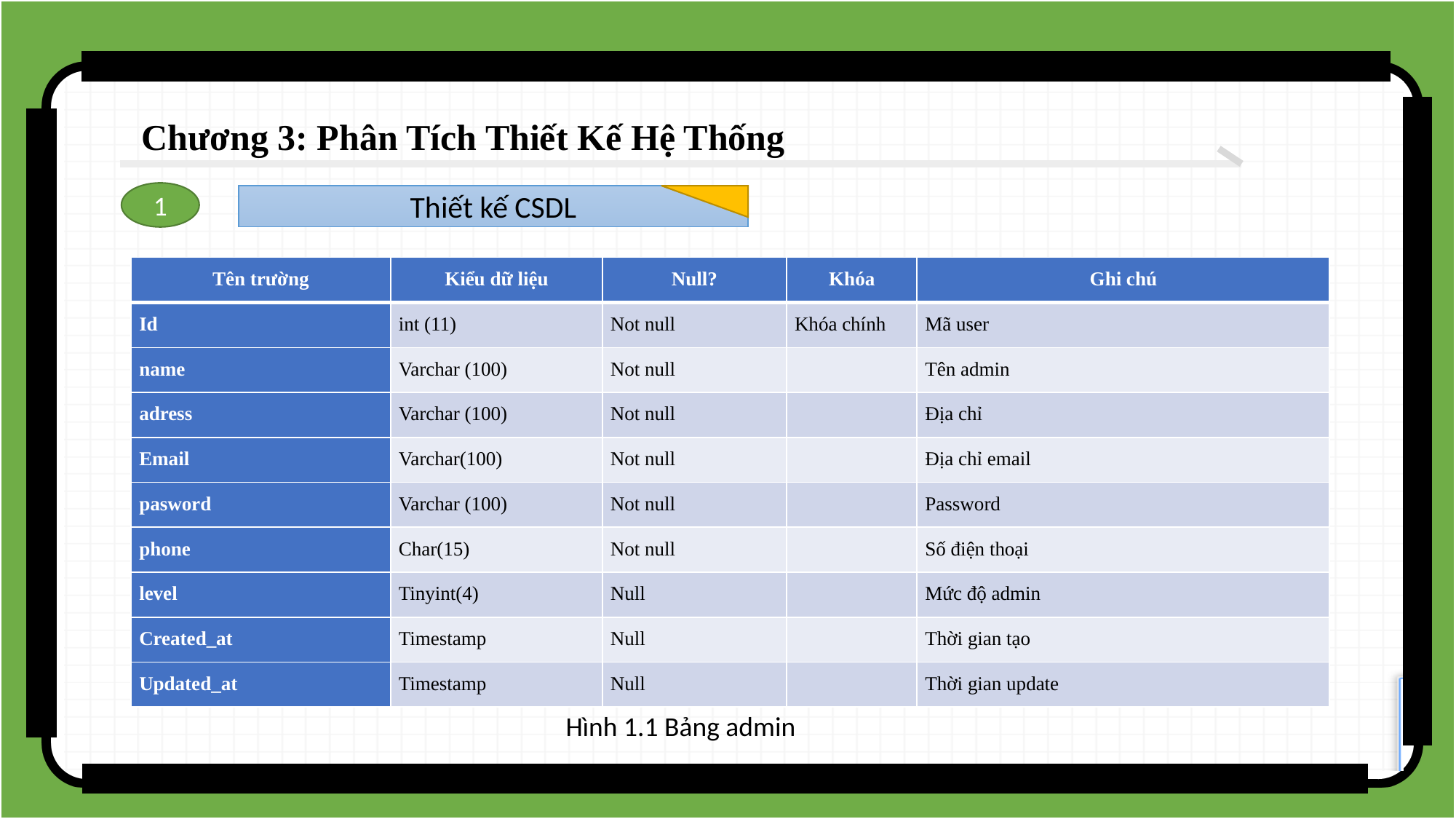

Chương 3: Phân Tích Thiết Kế Hệ Thống
1
Thiết kế CSDL

| Tên trường | Kiểu dữ liệu | Null? | Khóa | Ghi chú |
| --- | --- | --- | --- | --- |
| Id | int (11) | Not null | Khóa chính | Mã user |
| name | Varchar (100) | Not null |  | Tên admin |
| adress | Varchar (100) | Not null |  | Địa chỉ |
| Email | Varchar(100) | Not null |  | Địa chỉ email |
| pasword | Varchar (100) | Not null |  | Password |
| phone | Char(15) | Not null |  | Số điện thoại |
| level | Tinyint(4) | Null |  | Mức độ admin |
| Created\_at | Timestamp | Null |  | Thời gian tạo |
| Updated\_at | Timestamp | Null |  | Thời gian update |
Hình 1.1 Bảng admin